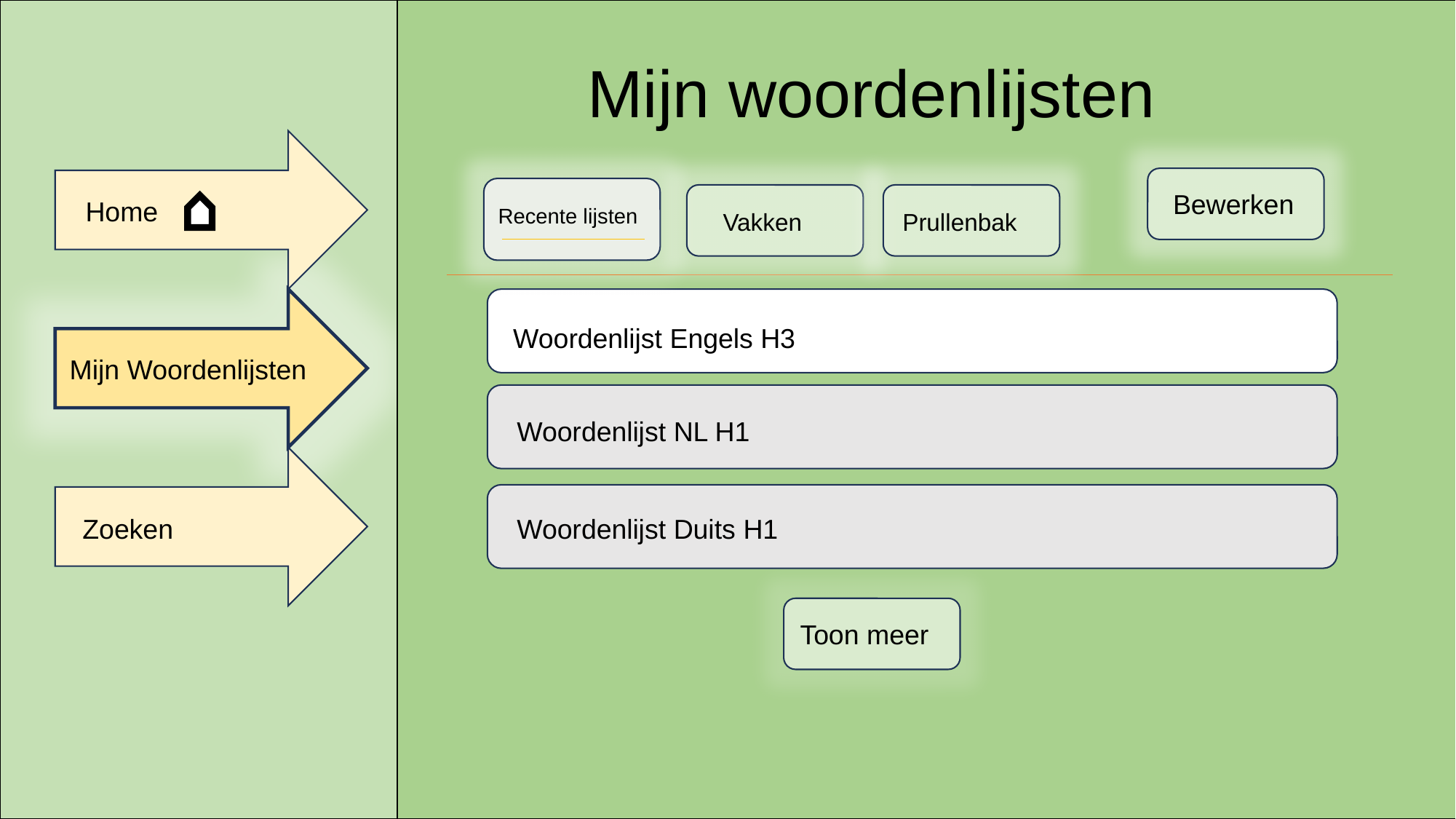

Mijn woordenlijsten
#

Bewerken

Home
Recente lijsten

Vakken
Prullenbak

Woordenlijst Engels H3
Mijn Woordenlijsten

Woordenlijst NL H1

Zoeken
Woordenlijst Duits H1

Toon meer